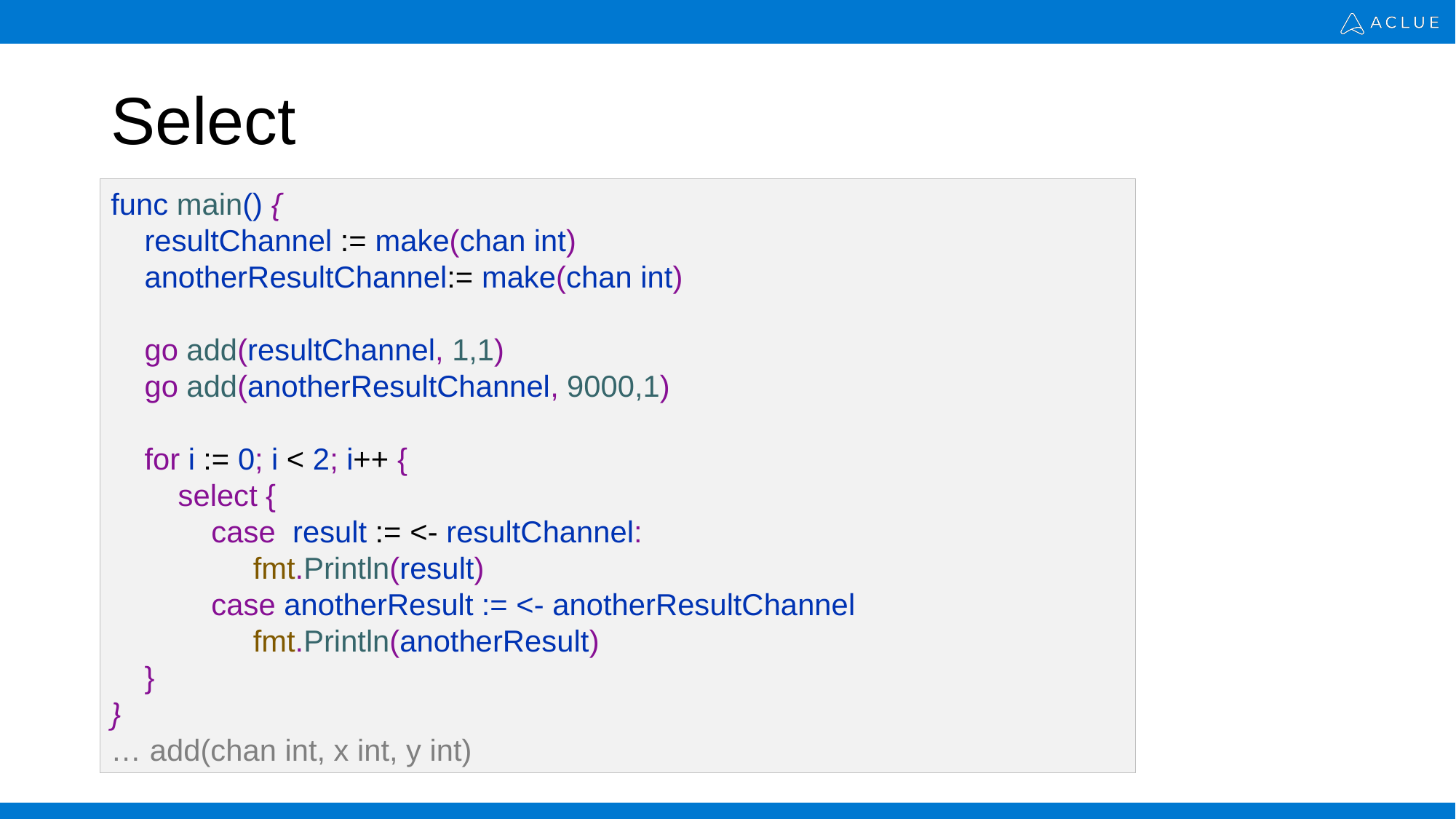

# Select
func main() {
    resultChannel := make(chan int)
    anotherResultChannel:= make(chan int)

    go add(resultChannel, 1,1)
    go add(anotherResultChannel, 9000,1)

    for i := 0; i < 2; i++ {
        select {
            case  result := <- resultChannel:
                 fmt.Println(result)
            case anotherResult := <- anotherResultChannel
                 fmt.Println(anotherResult)
    }
}
… add(chan int, x int, y int)